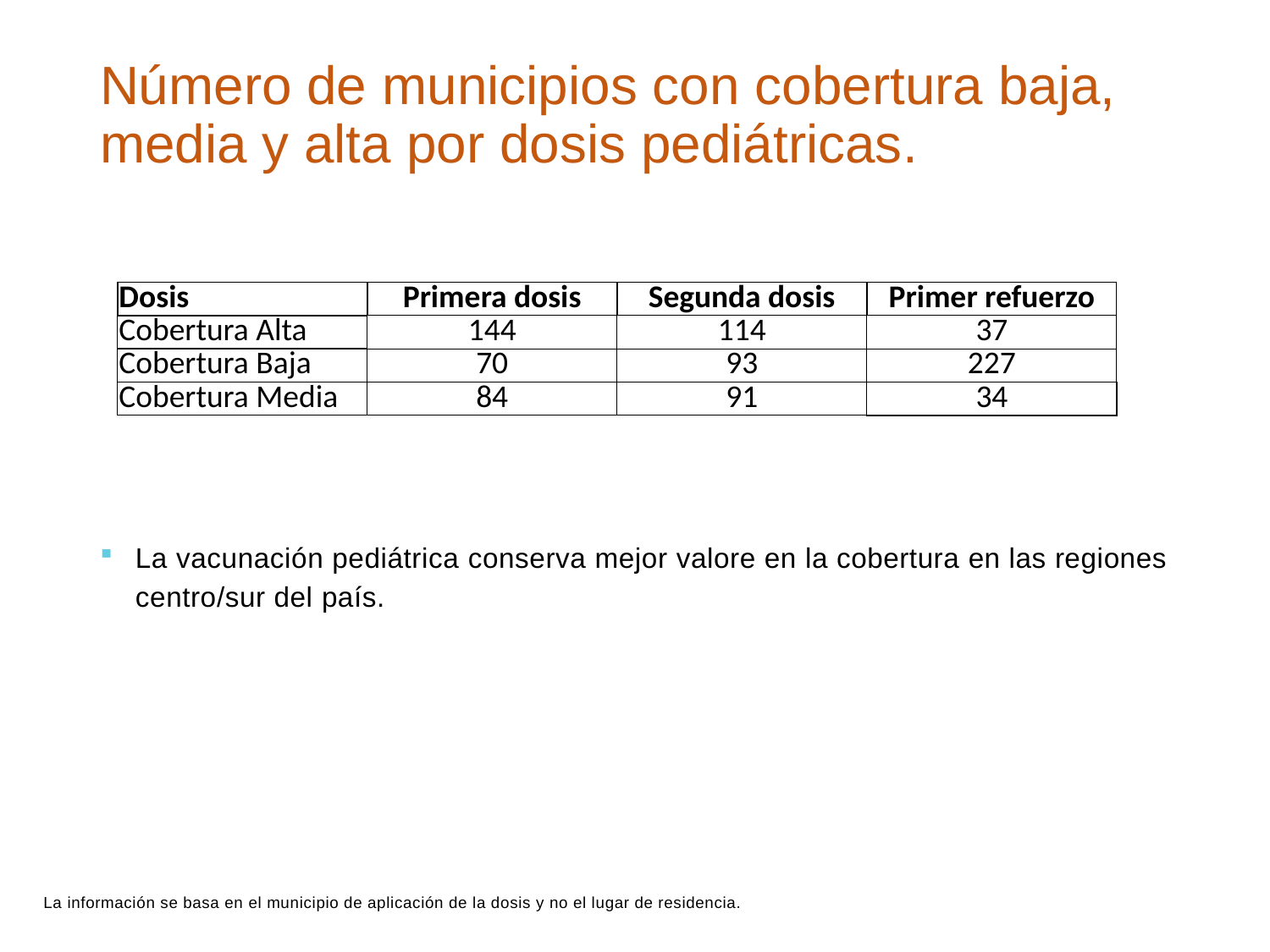

# Número de municipios con cobertura baja, media y alta por dosis pediátricas.
| Dosis | Primera dosis | Segunda dosis | Primer refuerzo |
| --- | --- | --- | --- |
| Cobertura Alta | 144 | 114 | 37 |
| Cobertura Baja | 70 | 93 | 227 |
| Cobertura Media | 84 | 91 | 34 |
La vacunación pediátrica conserva mejor valore en la cobertura en las regiones centro/sur del país.
La información se basa en el municipio de aplicación de la dosis y no el lugar de residencia.